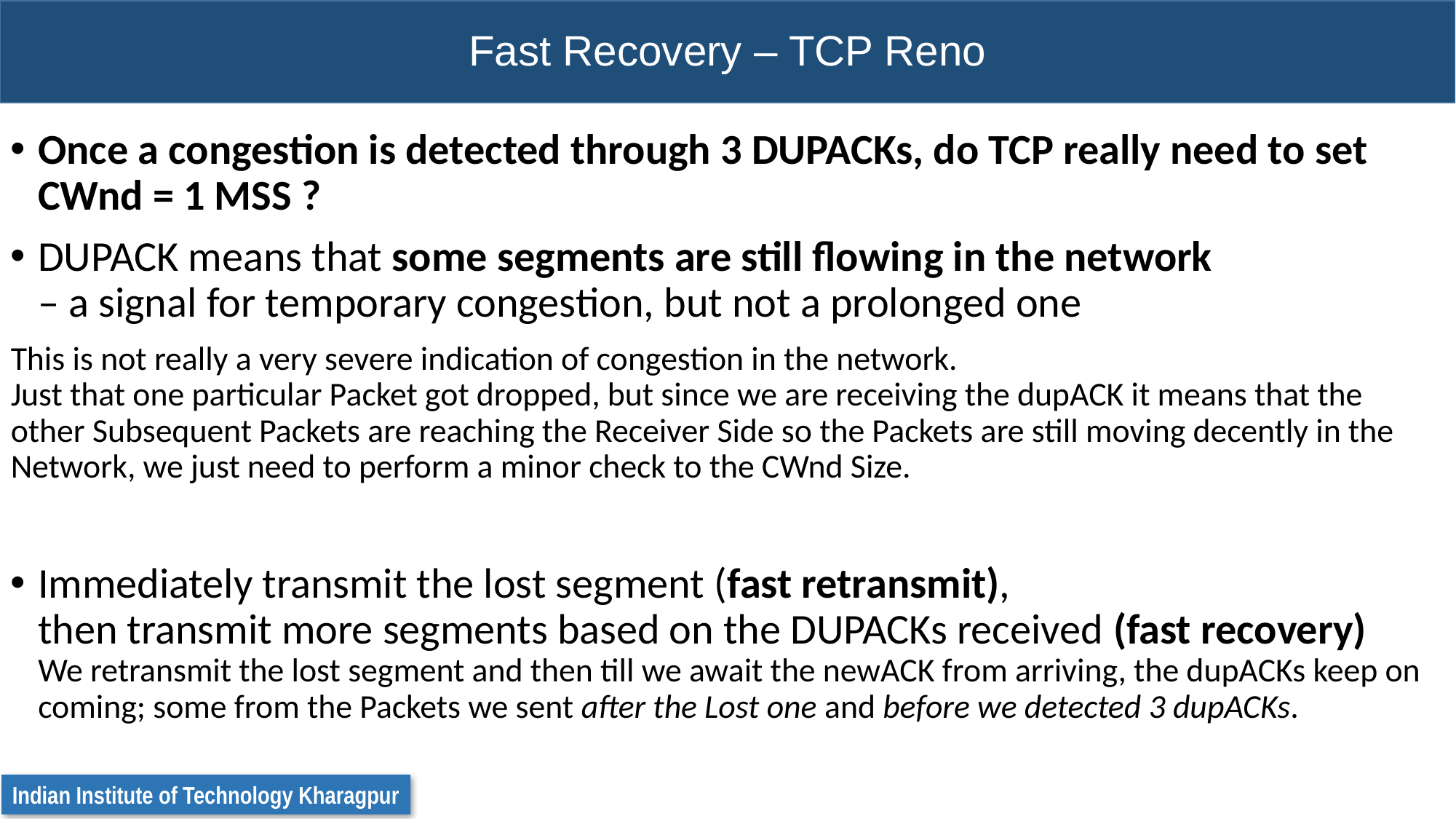

# Fast Recovery – TCP Reno
Once a congestion is detected through 3 DUPACKs, do TCP really need to set CWnd = 1 MSS ?
DUPACK means that some segments are still flowing in the network
– a signal for temporary congestion, but not a prolonged one
This is not really a very severe indication of congestion in the network.
Just that one particular Packet got dropped, but since we are receiving the dupACK it means that the other Subsequent Packets are reaching the Receiver Side so the Packets are still moving decently in the Network, we just need to perform a minor check to the CWnd Size.

Immediately transmit the lost segment (fast retransmit),
then transmit more segments based on the DUPACKs received (fast recovery)
We retransmit the lost segment and then till we await the newACK from arriving, the dupACKs keep on coming; some from the Packets we sent after the Lost one and before we detected 3 dupACKs.